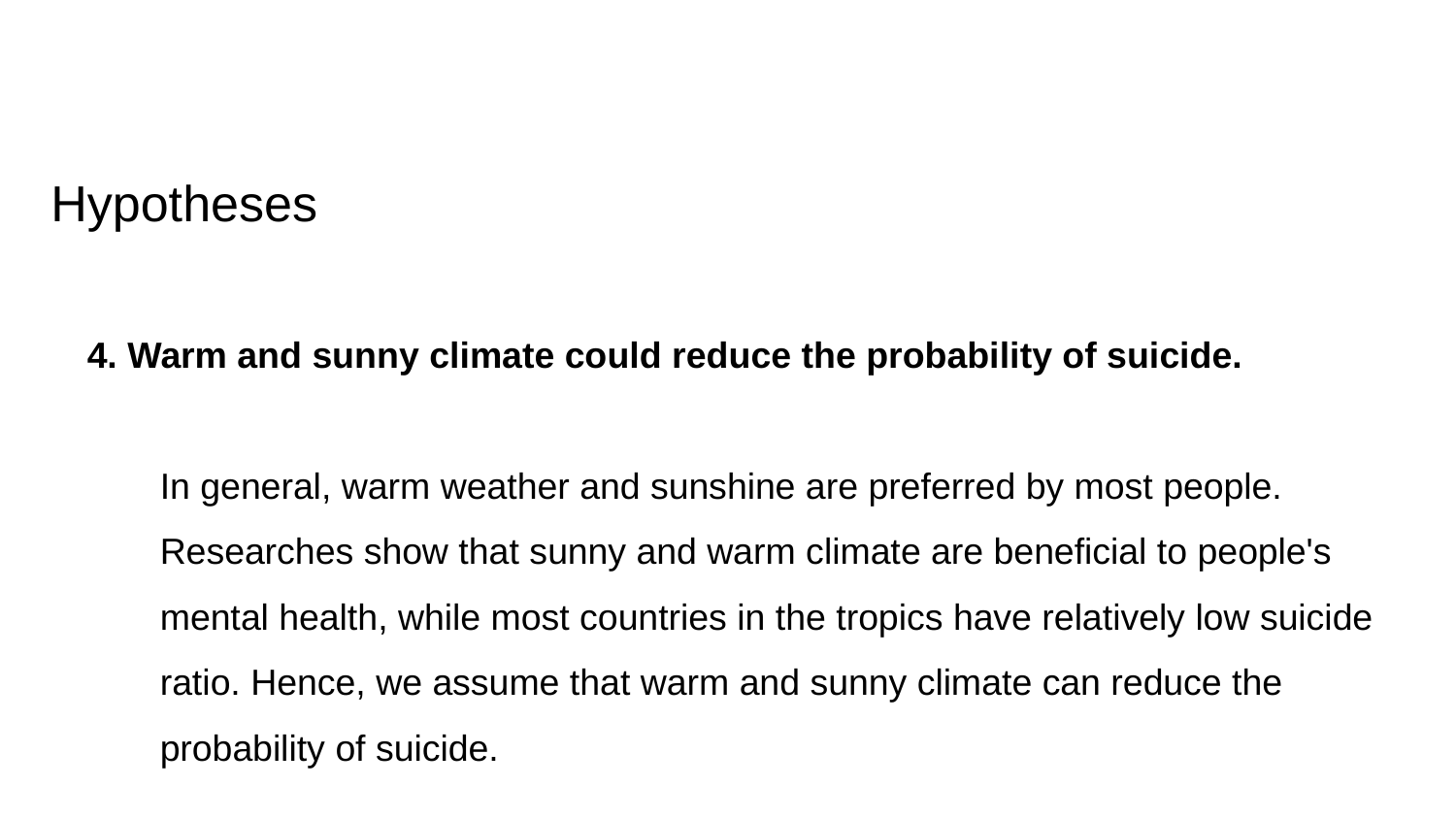

# Hypotheses
4. Warm and sunny climate could reduce the probability of suicide.

In general, warm weather and sunshine are preferred by most people.
Researches show that sunny and warm climate are beneficial to people's
mental health, while most countries in the tropics have relatively low suicide
ratio. Hence, we assume that warm and sunny climate can reduce the
probability of suicide.